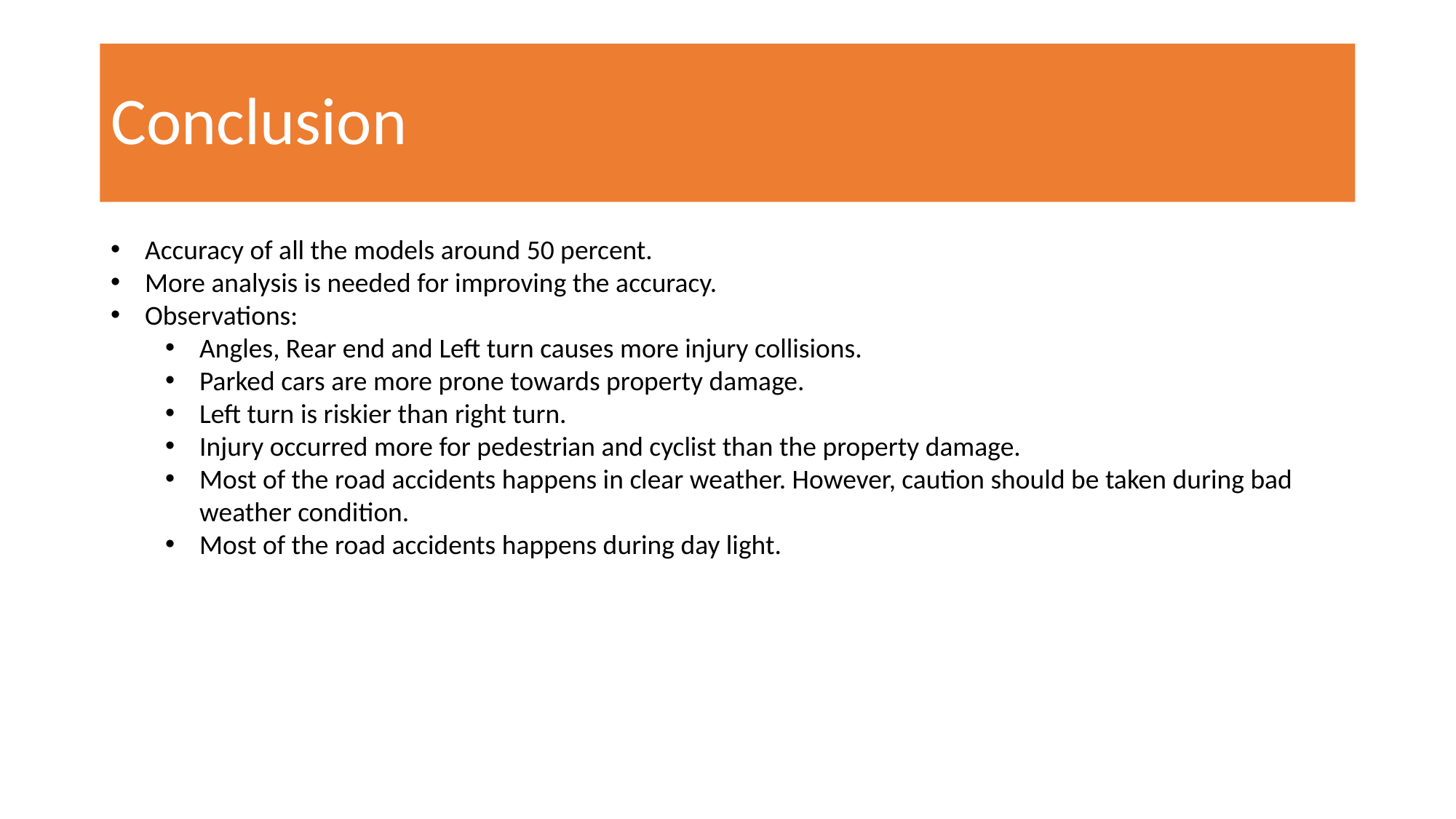

# Conclusion
Accuracy of all the models around 50 percent.
More analysis is needed for improving the accuracy.
Observations:
Angles, Rear end and Left turn causes more injury collisions.
Parked cars are more prone towards property damage.
Left turn is riskier than right turn.
Injury occurred more for pedestrian and cyclist than the property damage.
Most of the road accidents happens in clear weather. However, caution should be taken during bad weather condition.
Most of the road accidents happens during day light.